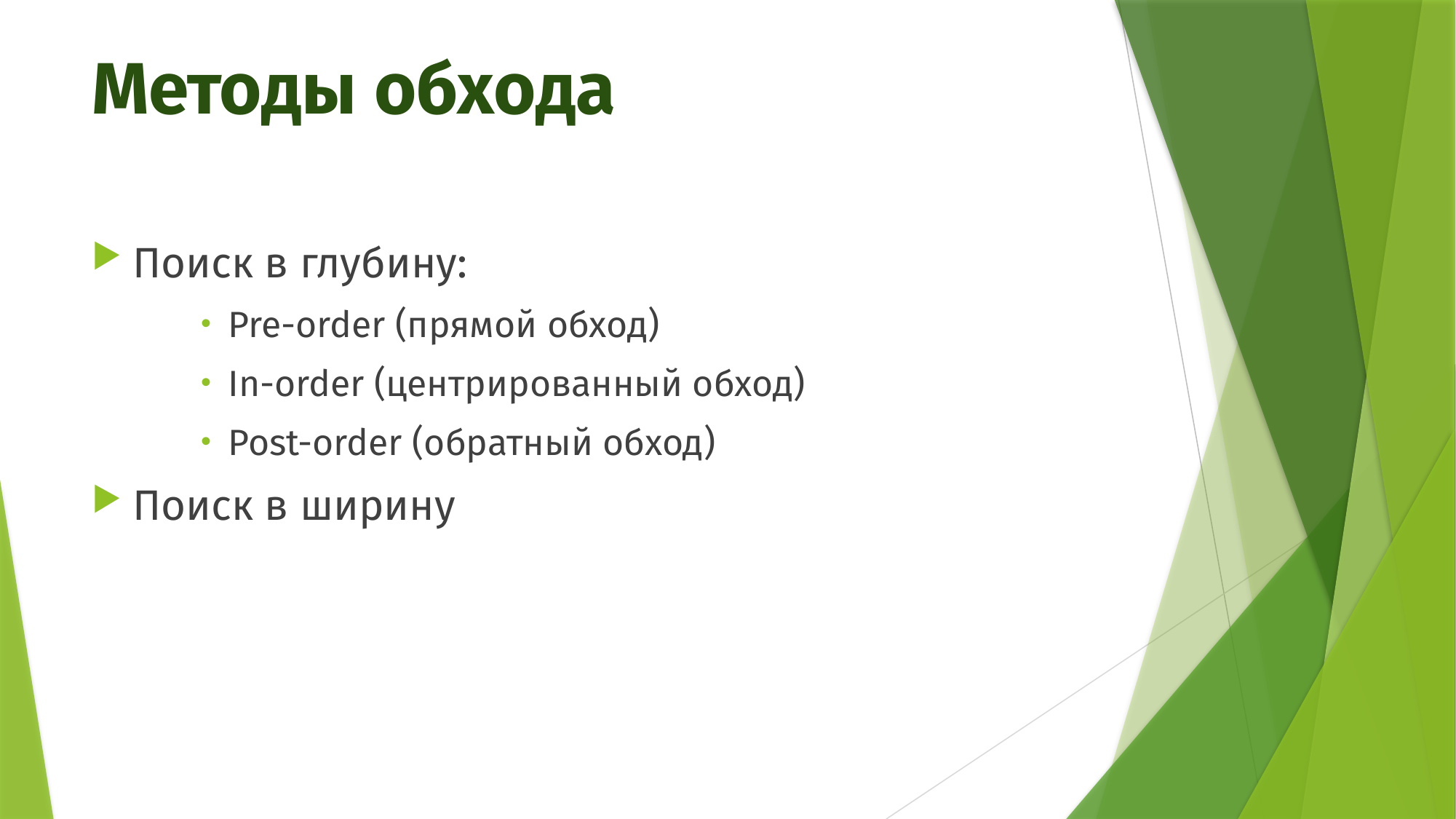

# Методы обхода
Поиск в глубину:
Pre-order (прямой обход)
In-order (центрированный обход)
Post-order (обратный обход)
Поиск в ширину